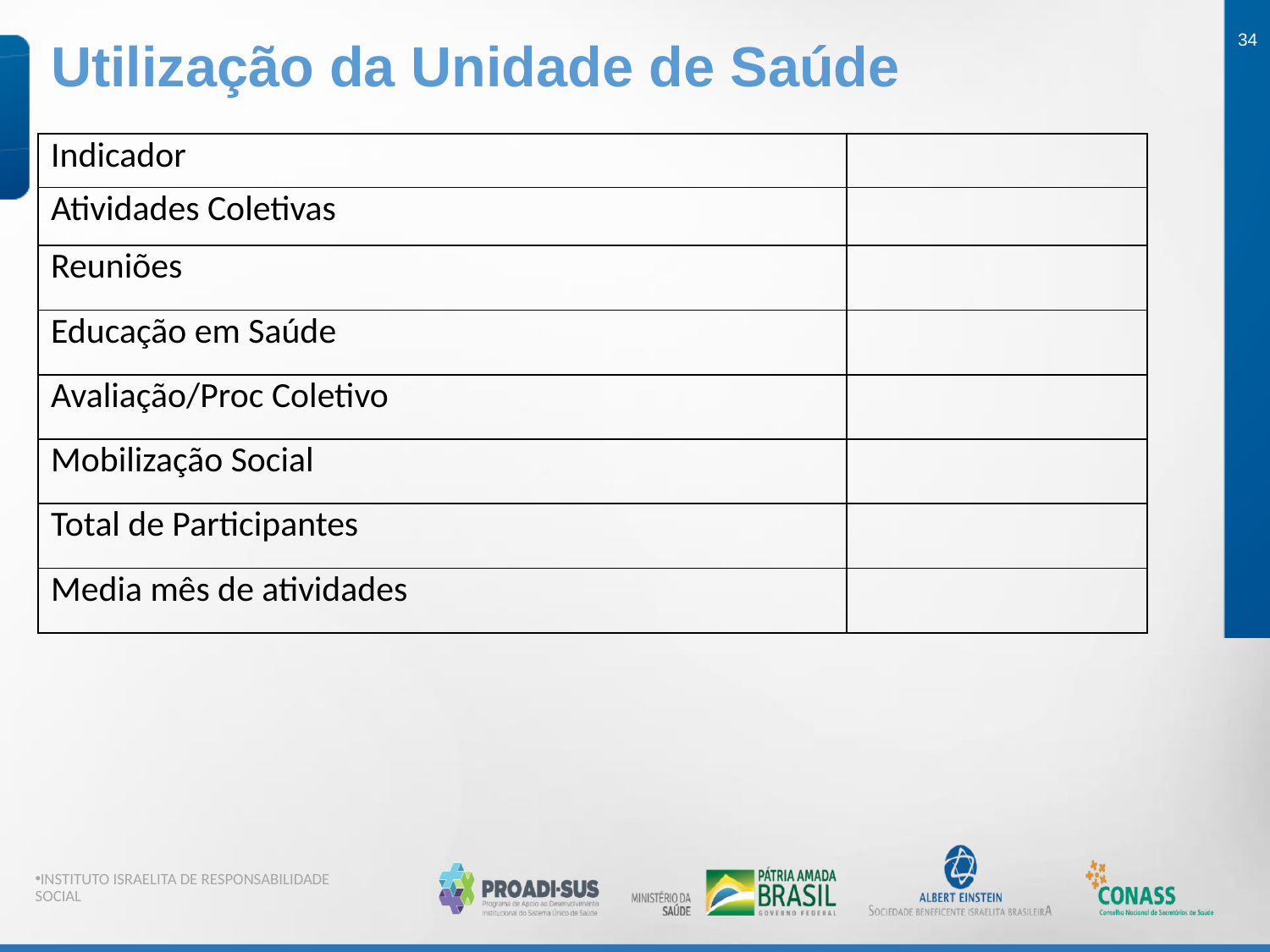

34
Utilização da Unidade de Saúde
| Indicador |  |
| --- | --- |
| Atividades Coletivas |  |
| Reuniões |  |
| Educação em Saúde |  |
| Avaliação/Proc Coletivo |  |
| Mobilização Social |  |
| Total de Participantes |  |
| Media mês de atividades |  |
INSTITUTO ISRAELITA DE RESPONSABILIDADE SOCIAL